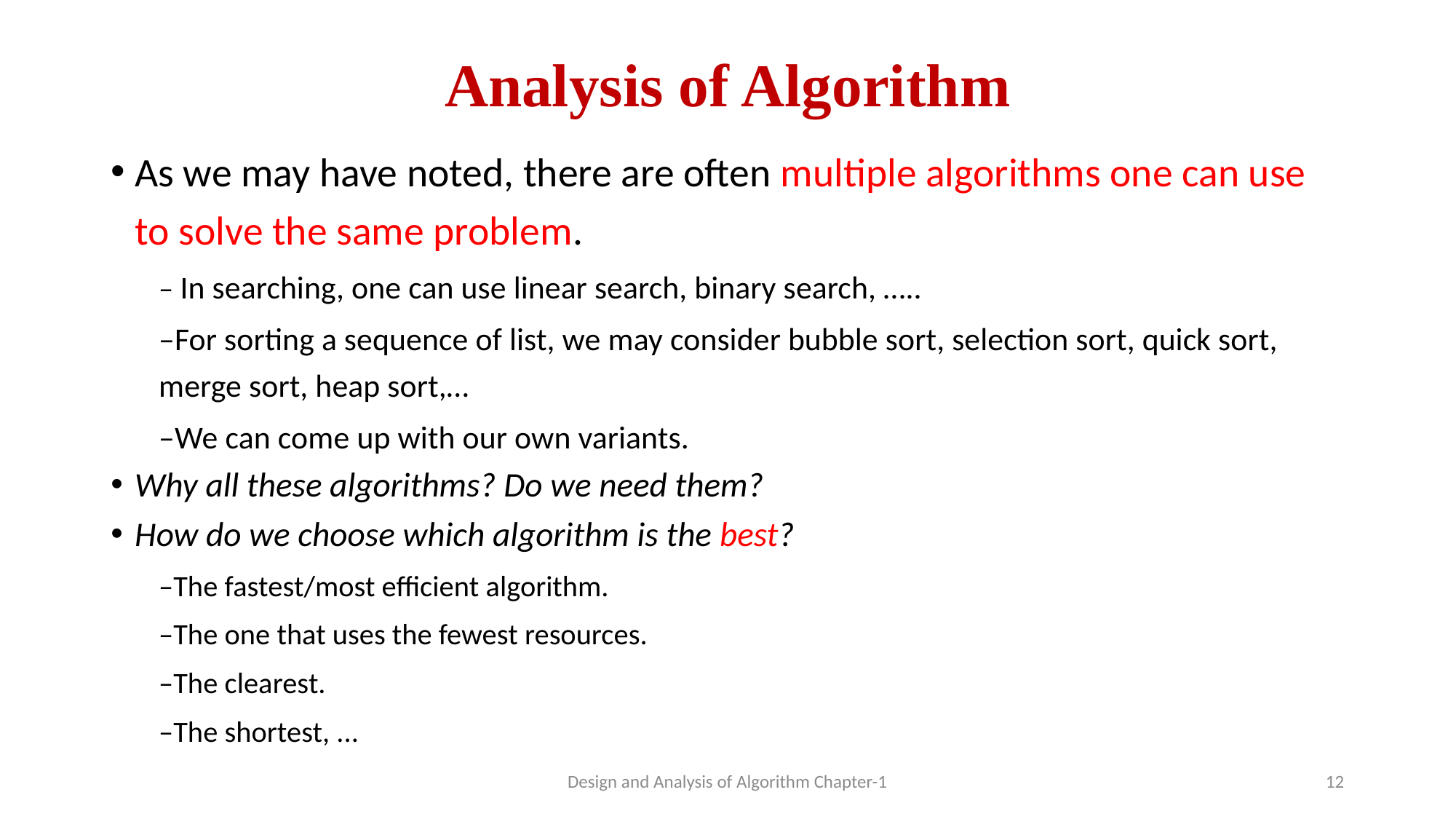

# Analysis of Algorithm
As we may have noted, there are often multiple algorithms one can use to solve the same problem.
– In searching, one can use linear search, binary search, …..
–For sorting a sequence of list, we may consider bubble sort, selection sort, quick sort, merge sort, heap sort,…
–We can come up with our own variants.
Why all these algorithms? Do we need them?
How do we choose which algorithm is the best?
–The fastest/most efficient algorithm.
–The one that uses the fewest resources.
–The clearest.
–The shortest, ...

Design and Analysis of Algorithm Chapter-1
12